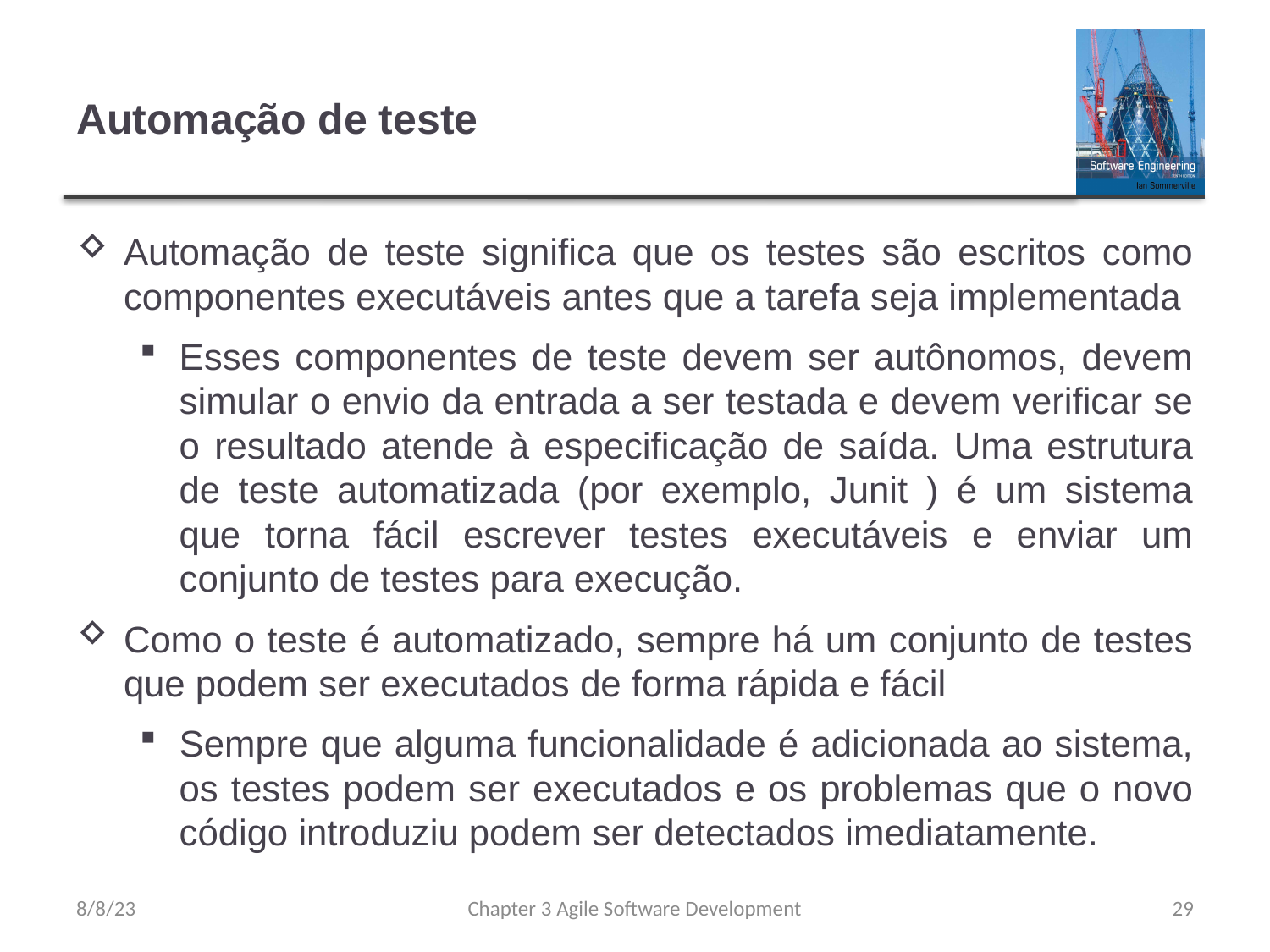

# Automação de teste
Automação de teste significa que os testes são escritos como componentes executáveis antes que a tarefa seja implementada
Esses componentes de teste devem ser autônomos, devem simular o envio da entrada a ser testada e devem verificar se o resultado atende à especificação de saída. Uma estrutura de teste automatizada (por exemplo, Junit ) é um sistema que torna fácil escrever testes executáveis e enviar um conjunto de testes para execução.
Como o teste é automatizado, sempre há um conjunto de testes que podem ser executados de forma rápida e fácil
Sempre que alguma funcionalidade é adicionada ao sistema, os testes podem ser executados e os problemas que o novo código introduziu podem ser detectados imediatamente.

8/8/23
Chapter 3 Agile Software Development
29